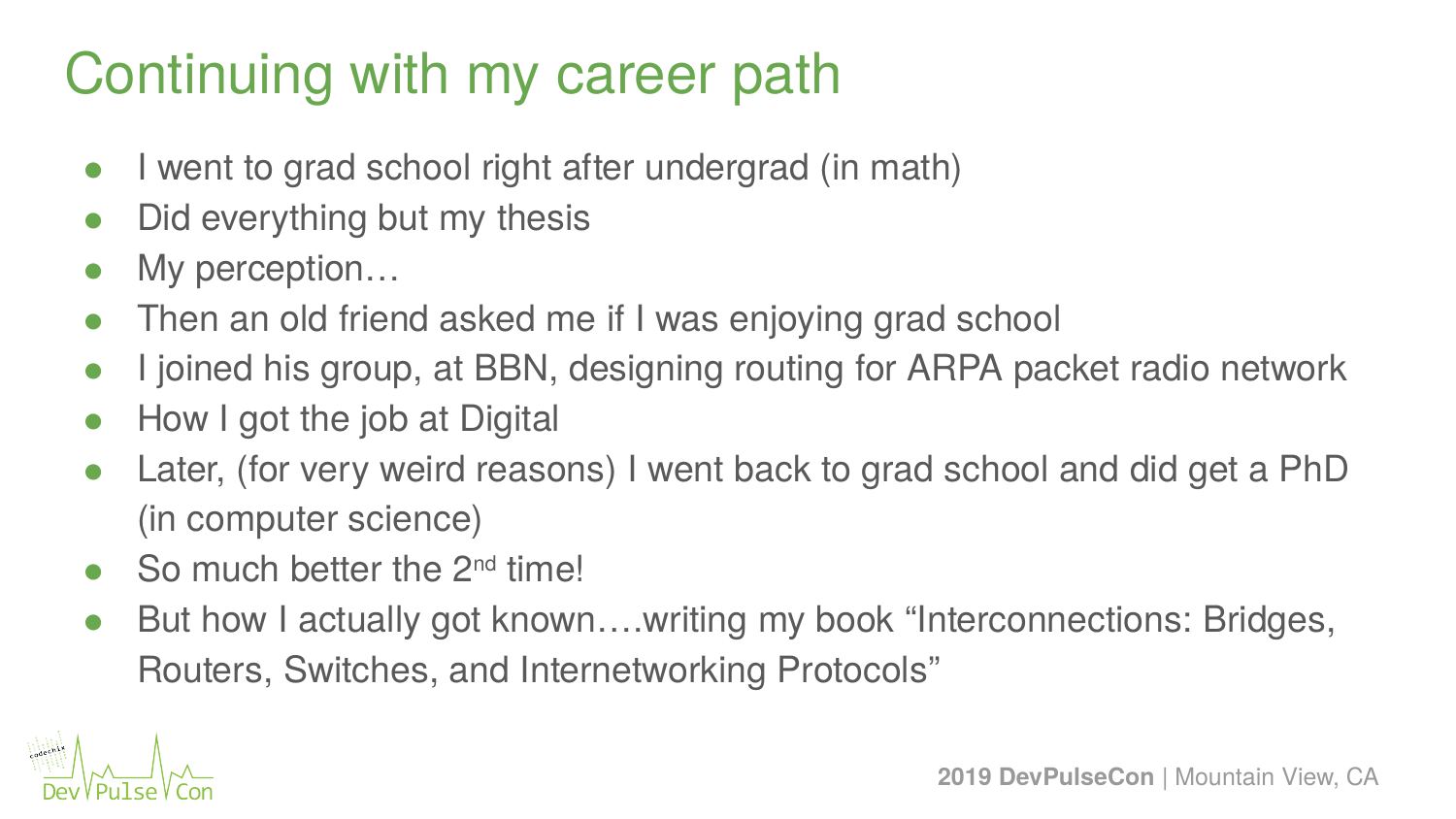

# Continuing with my career path
I went to grad school right after undergrad (in math)
Did everything but my thesis
My perception…
Then an old friend asked me if I was enjoying grad school
I joined his group, at BBN, designing routing for ARPA packet radio network
How I got the job at Digital
Later, (for very weird reasons) I went back to grad school and did get a PhD (in computer science)
So much better the 2nd time!
But how I actually got known….writing my book “Interconnections: Bridges, Routers, Switches, and Internetworking Protocols”